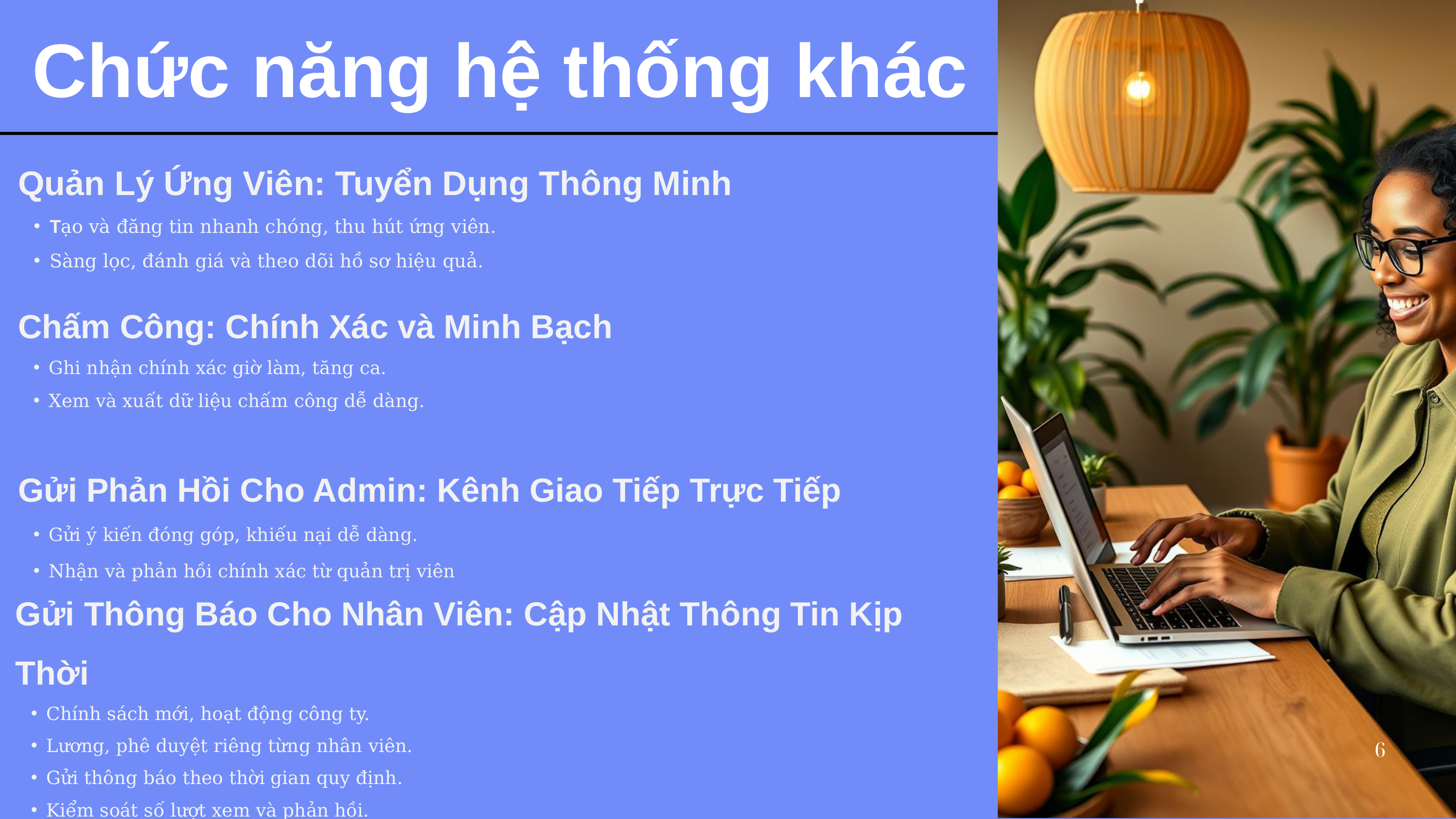

Chức năng hệ thống khác

Quản Lý Ứng Viên: Tuyển Dụng Thông Minh
Tạo và đăng tin nhanh chóng, thu hút ứng viên.
Sàng lọc, đánh giá và theo dõi hồ sơ hiệu quả.

Chấm Công: Chính Xác và Minh Bạch
Ghi nhận chính xác giờ làm, tăng ca.
Xem và xuất dữ liệu chấm công dễ dàng.

Gửi Phản Hồi Cho Admin: Kênh Giao Tiếp Trực Tiếp
Gửi ý kiến đóng góp, khiếu nại dễ dàng.
Nhận và phản hồi chính xác từ quản trị viên
Gửi Thông Báo Cho Nhân Viên: Cập Nhật Thông Tin Kịp Thời
Chính sách mới, hoạt động công ty.
Lương, phê duyệt riêng từng nhân viên.
Gửi thông báo theo thời gian quy định.
Kiểm soát số lượt xem và phản hồi.
6